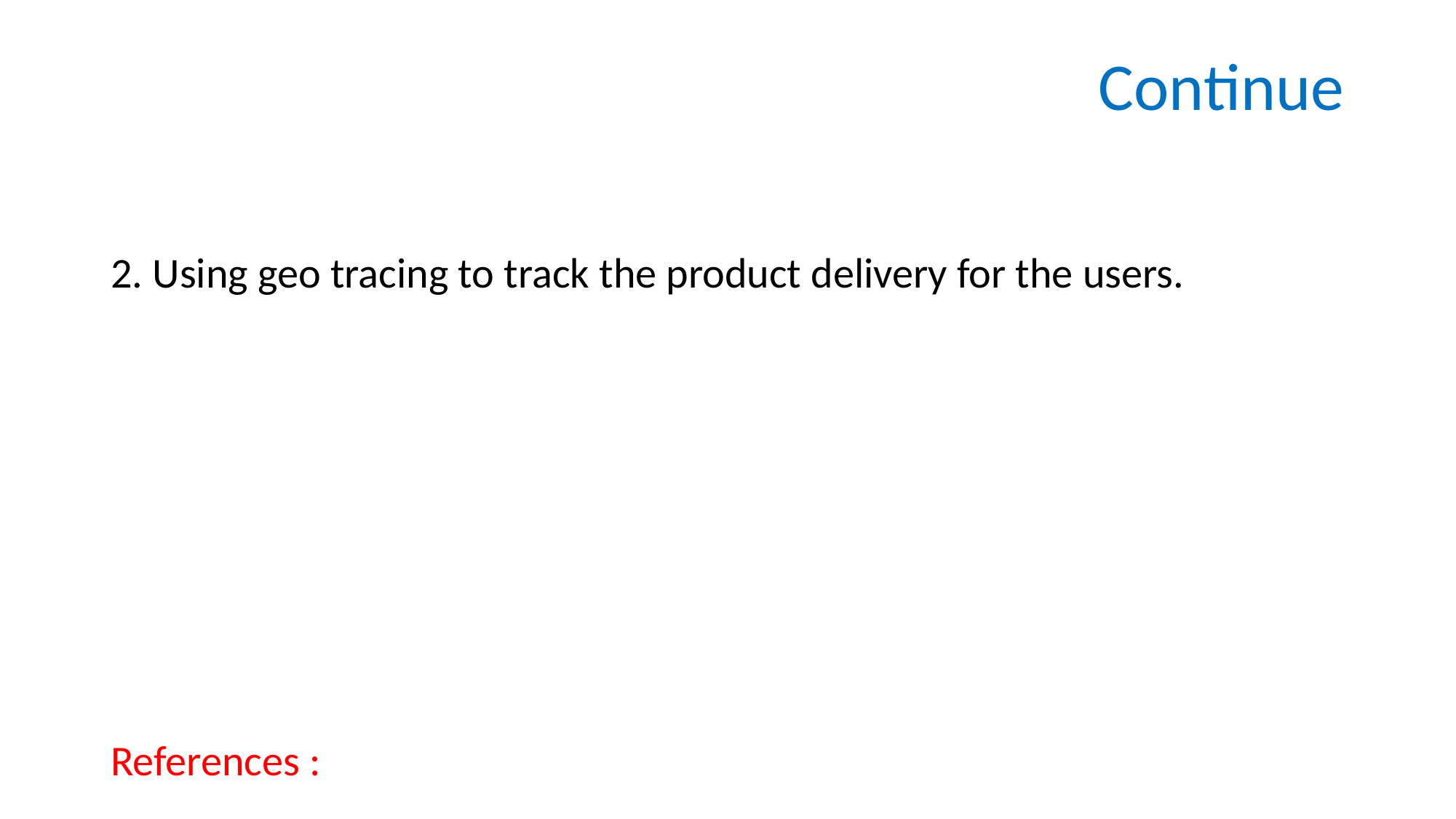

# Continue

2. Using geo tracing to track the product delivery for the users.
References :